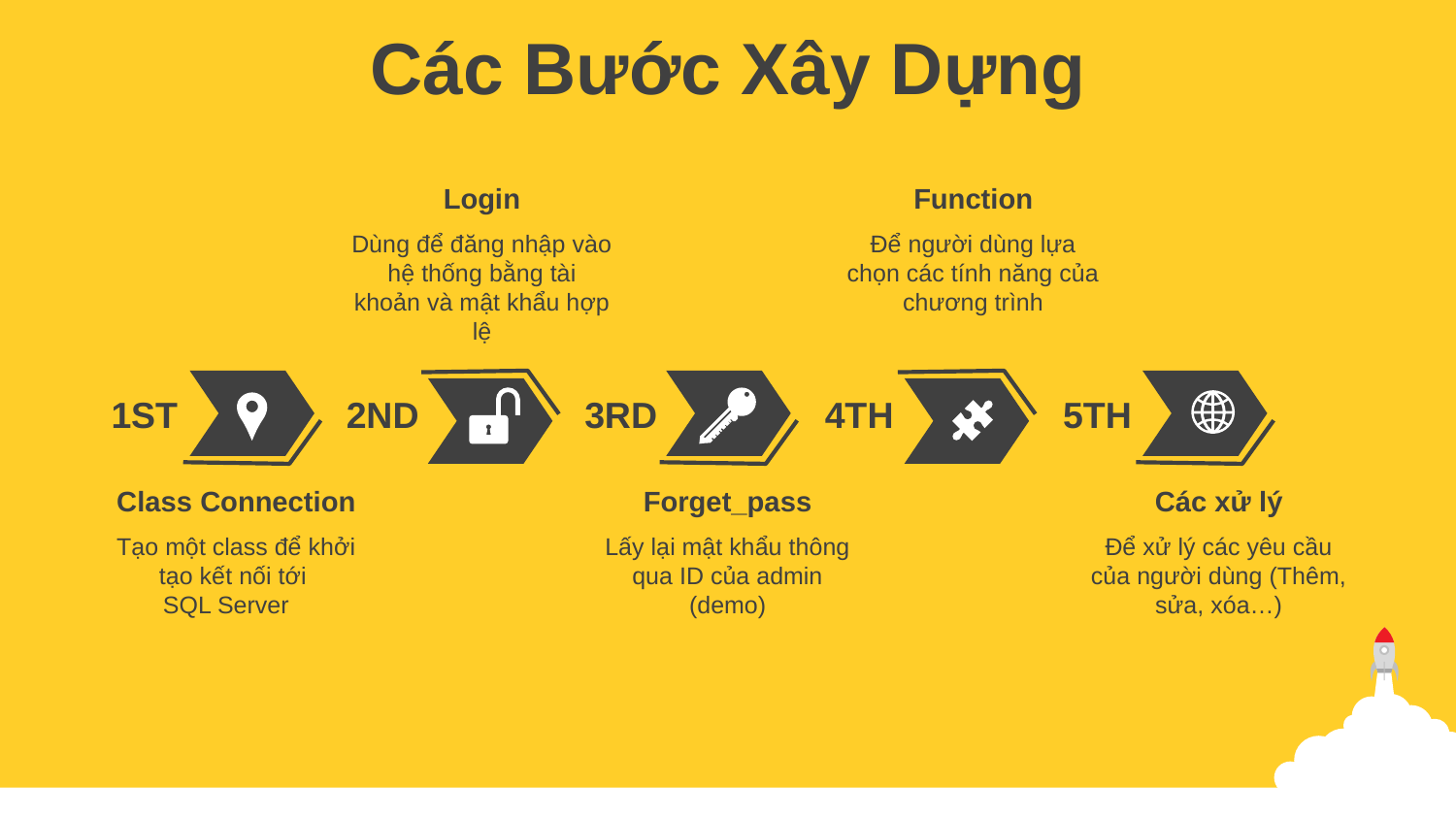

Các Bước Xây Dựng
Login
Dùng để đăng nhập vào hệ thống bằng tài khoản và mật khẩu hợp lệ
Function
Để người dùng lựa chọn các tính năng của chương trình

1ST
2ND
3RD
4TH
5TH

Class Connection
Tạo một class để khởi tạo kết nối tới
SQL Server
Forget_pass
Lấy lại mật khẩu thông qua ID của admin
(demo)
Các xử lý
Để xử lý các yêu cầu của người dùng (Thêm, sửa, xóa…)